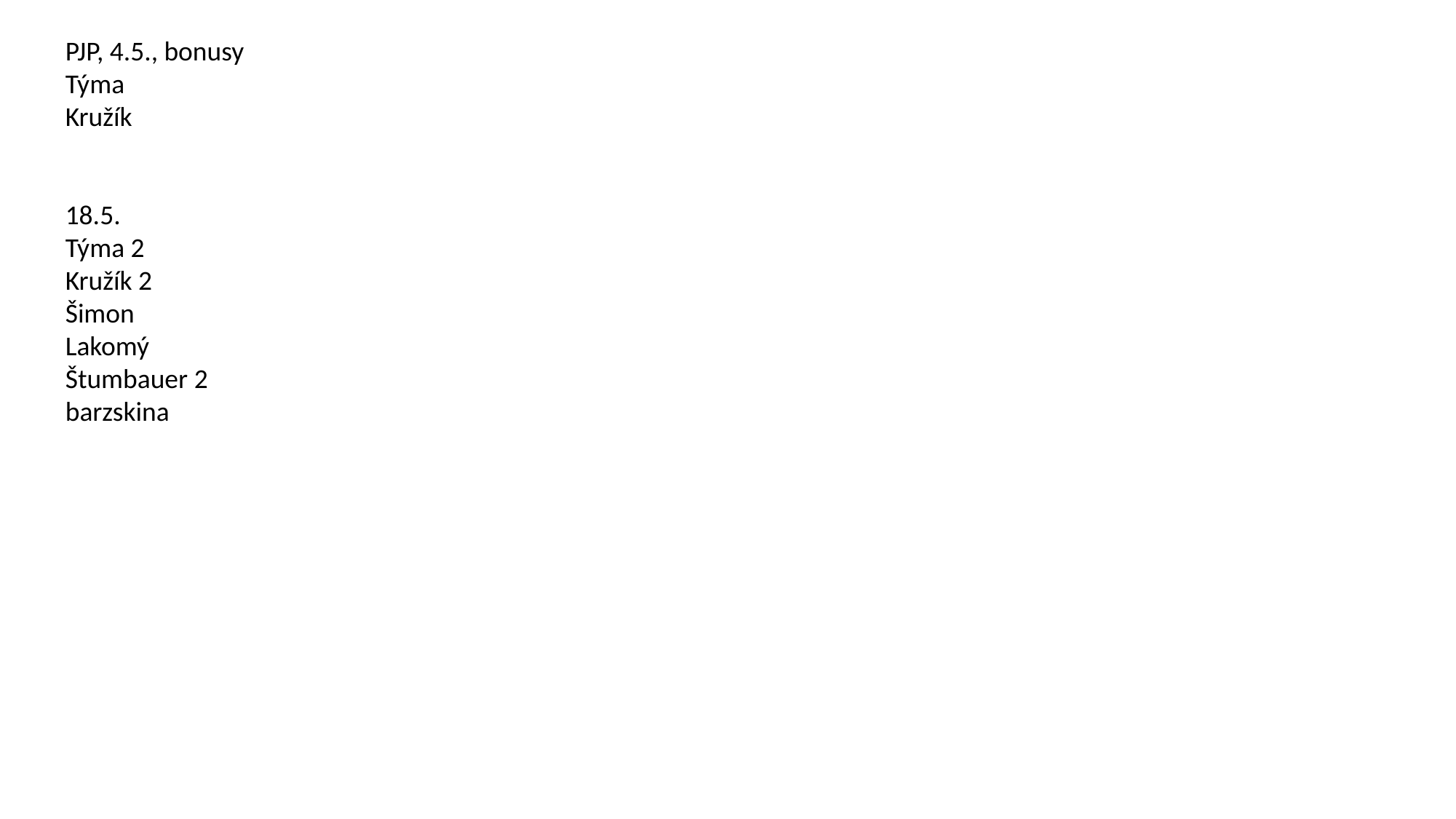

PJP, 4.5., bonusy
Týma
Kružík

18.5.
Týma 2
Kružík 2
Šimon
Lakomý
Štumbauer 2
barzskina